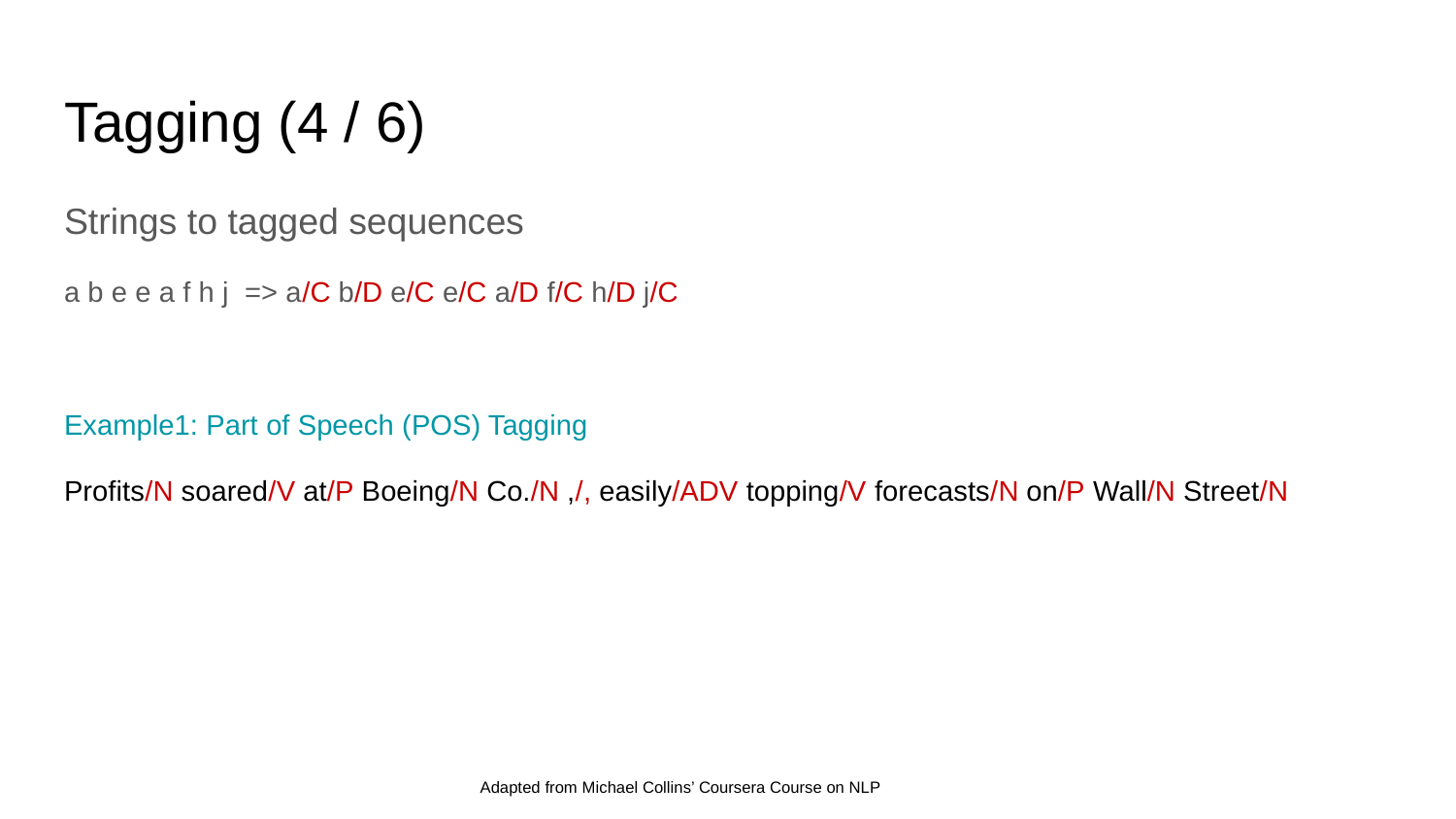

# Tagging (4 / 6)
Strings to tagged sequences
a b e e a f h j  => a/C b/D e/C e/C a/D f/C h/D j/C

Example1: Part of Speech (POS) Tagging
Profits/N soared/V at/P Boeing/N Co./N ,/, easily/ADV topping/V forecasts/N on/P Wall/N Street/N
Adapted from Michael Collins’ Coursera Course on NLP